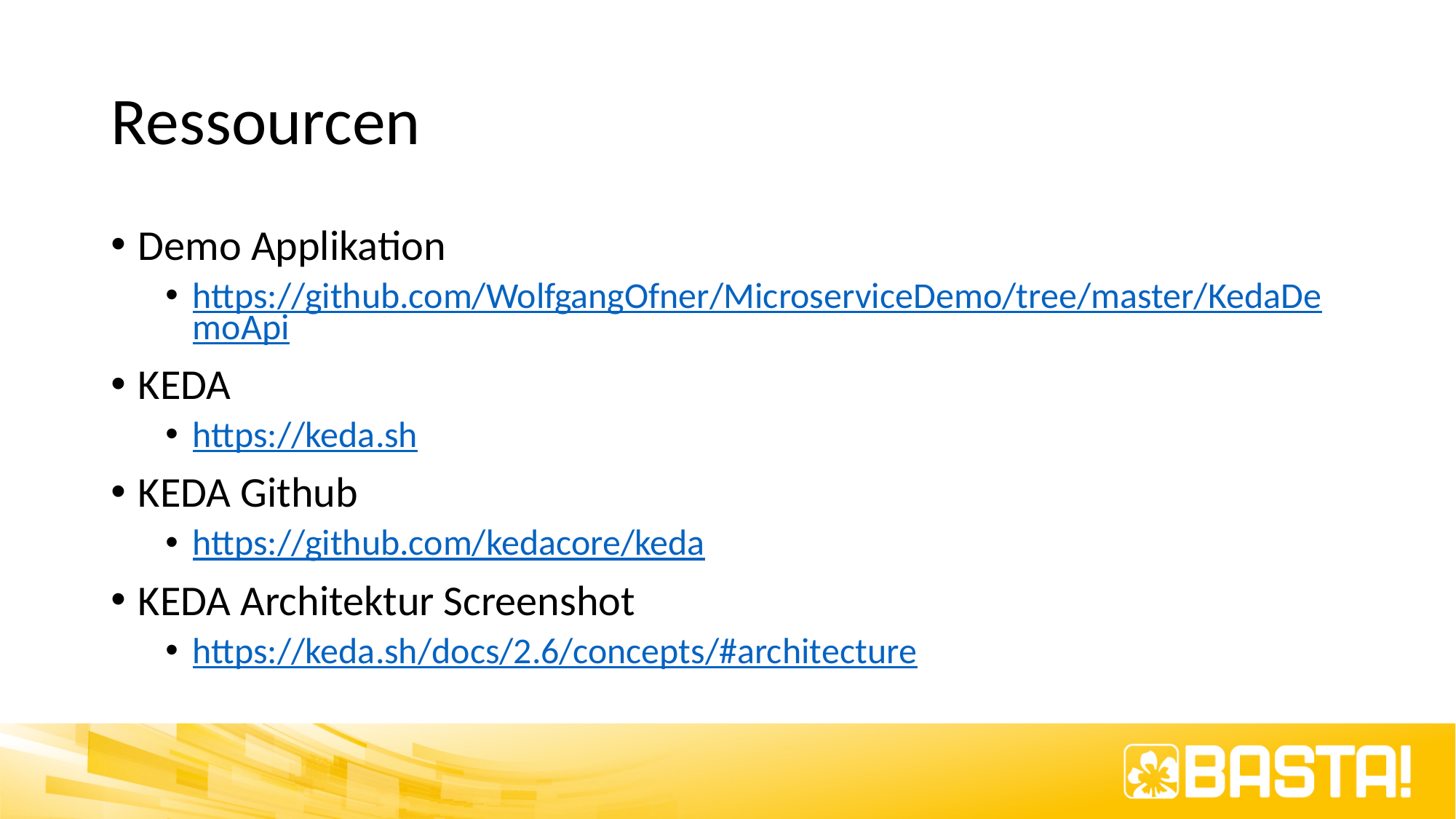

# Ressourcen
Demo Applikation
https://github.com/WolfgangOfner/MicroserviceDemo/tree/master/KedaDemoApi
KEDA
https://keda.sh
KEDA Github
https://github.com/kedacore/keda
KEDA Architektur Screenshot
https://keda.sh/docs/2.6/concepts/#architecture